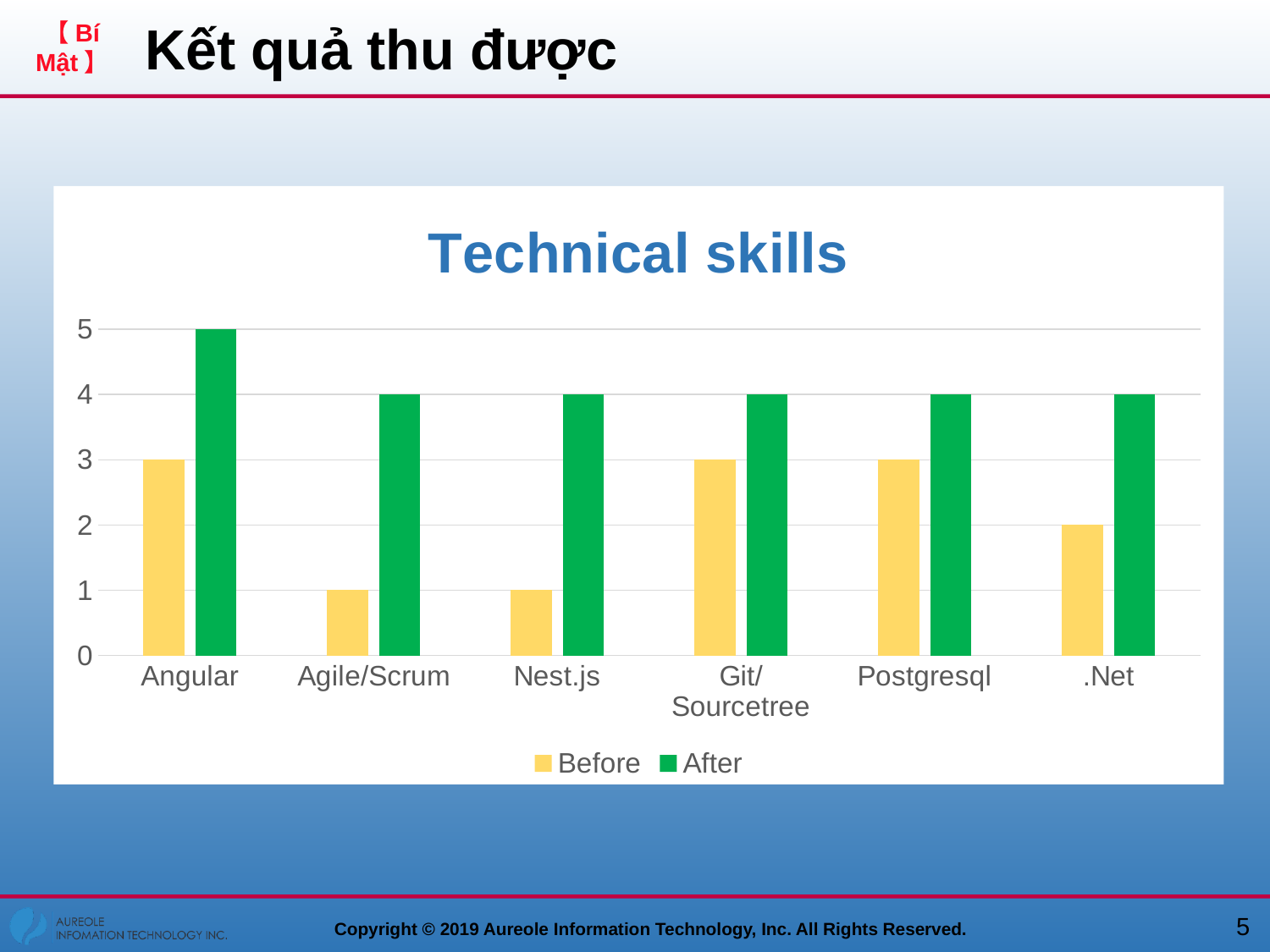

# Kết quả thu được

### Chart: Technical skills

| Category | Before | After |
|---|---|---|
| Angular | 3.0 | 5.0 |
| Agile/Scrum | 1.0 | 4.0 |
| Nest.js | 1.0 | 4.0 |
| Git/Sourcetree | 3.0 | 4.0 |
| Postgresql | 3.0 | 4.0 |
| .Net | 2.0 | 4.0 |
5